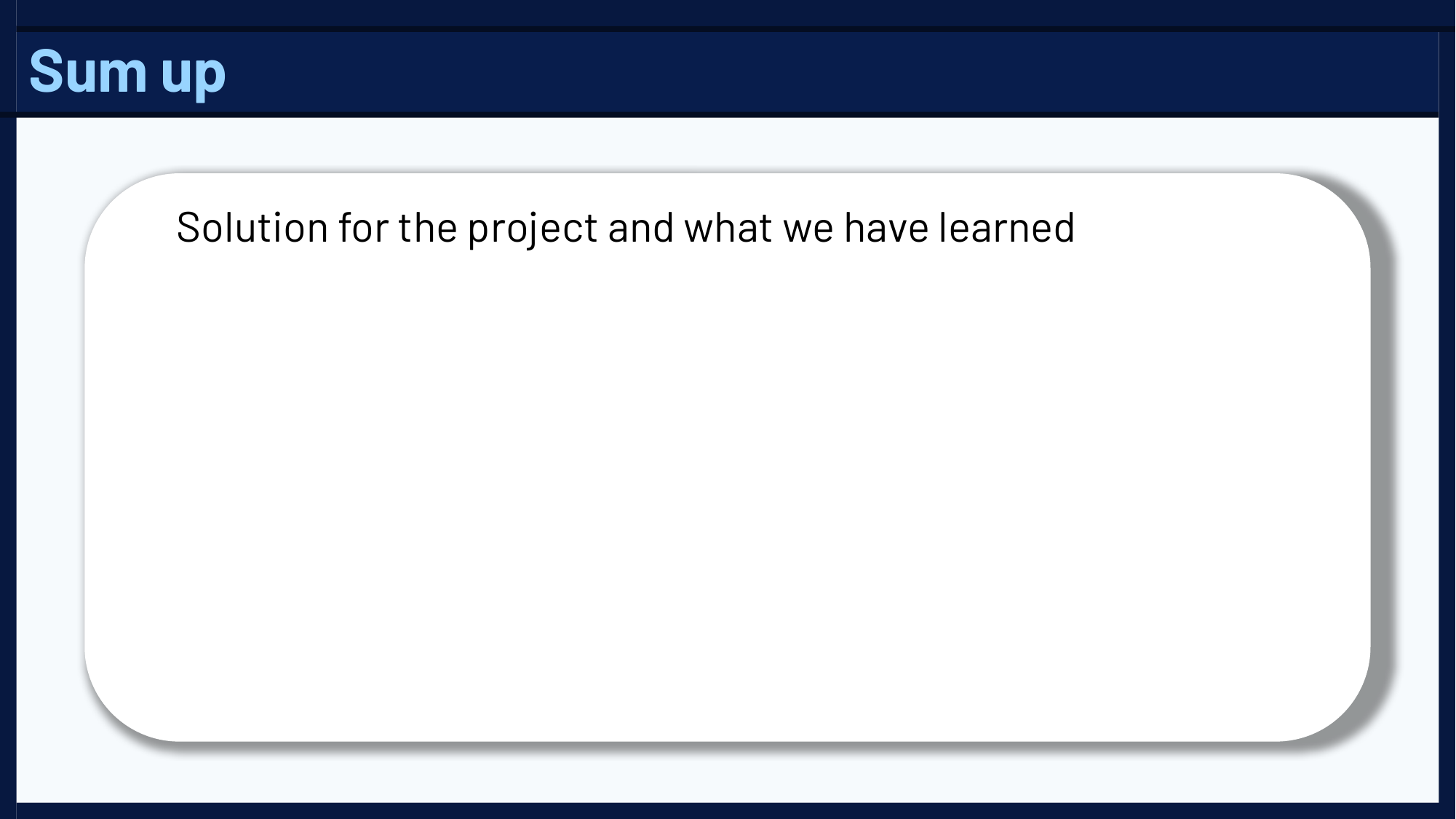

# Sum up

Solution for the project and what we have learned